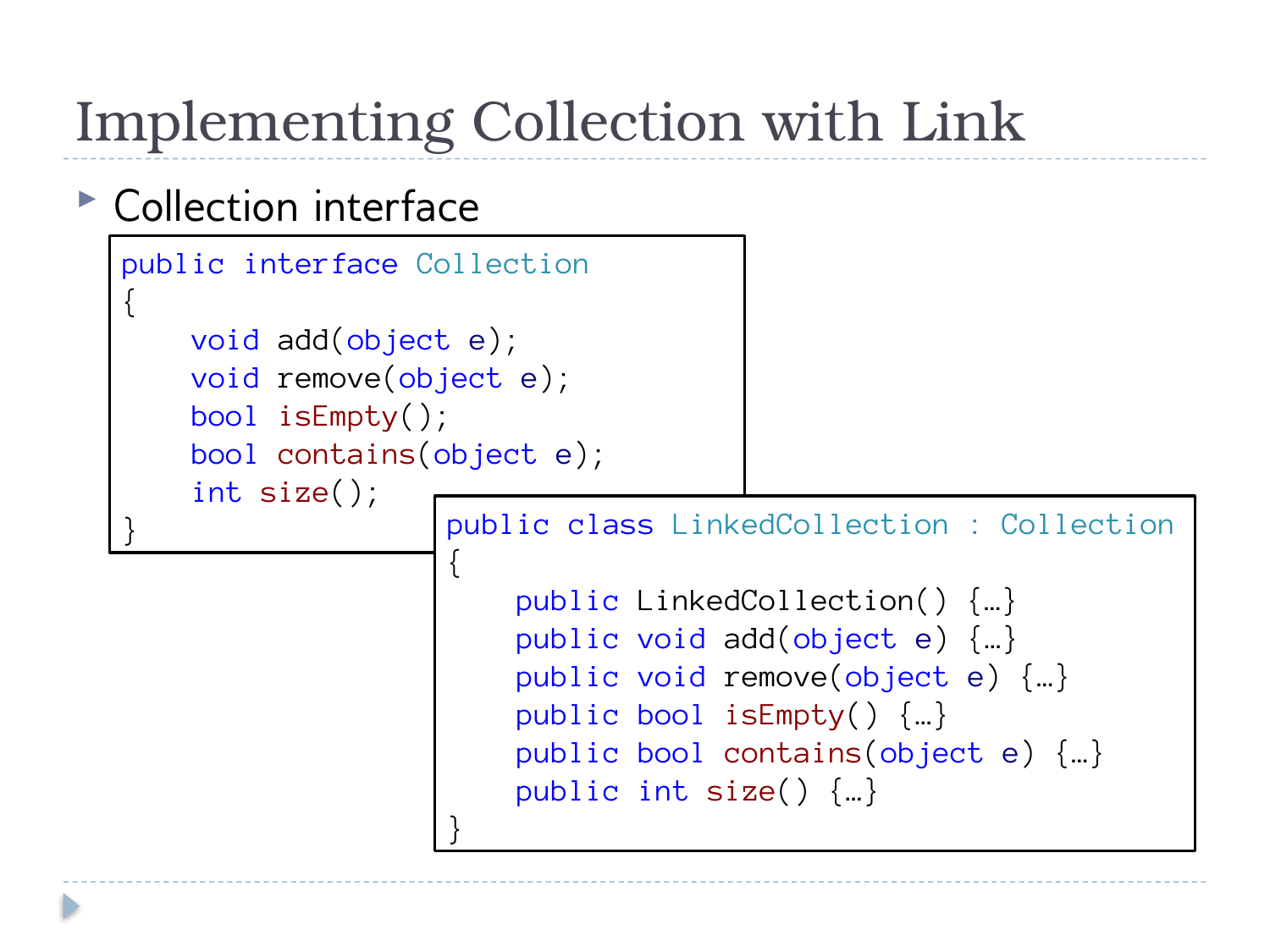

# Implementing Collection with Link
Collection interface
public interface Collection
{
    void add(object e);
    void remove(object e);
    bool isEmpty();
    bool contains(object e);
    int size();
}
public class LinkedCollection : Collection
{
    public LinkedCollection() {…}
    public void add(object e) {…}
    public void remove(object e) {…}
    public bool isEmpty() {…}
    public bool contains(object e) {…}
    public int size() {…}
}